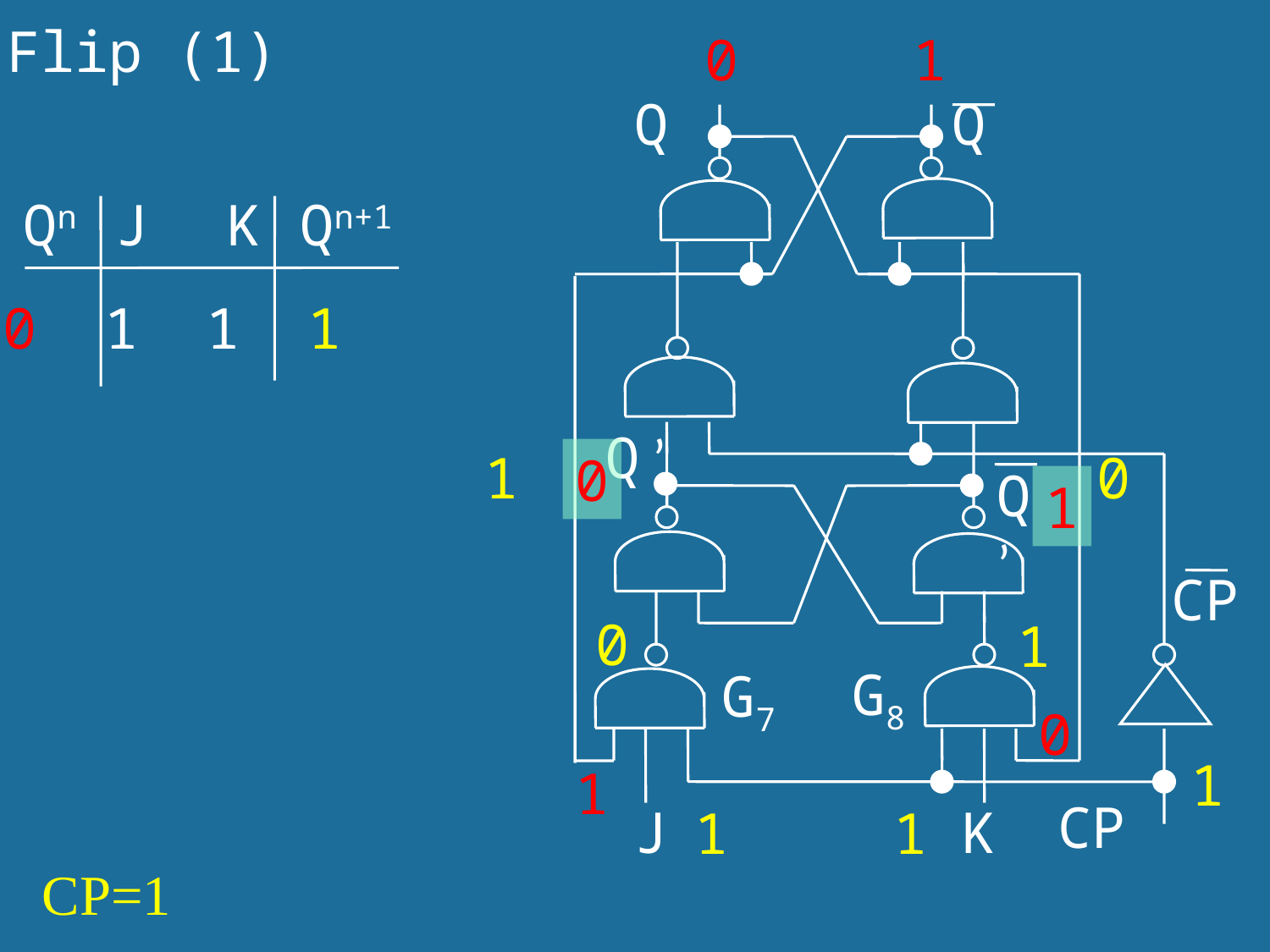

Flip (1)
0
1
Q
Q

Qn  J    K  Qn+1

0  1  1  1

Q ’

1
0
0

Q ’

1

CP

0
1

G8
G7

0

1
1

CP
J
K
1
1
CP=1